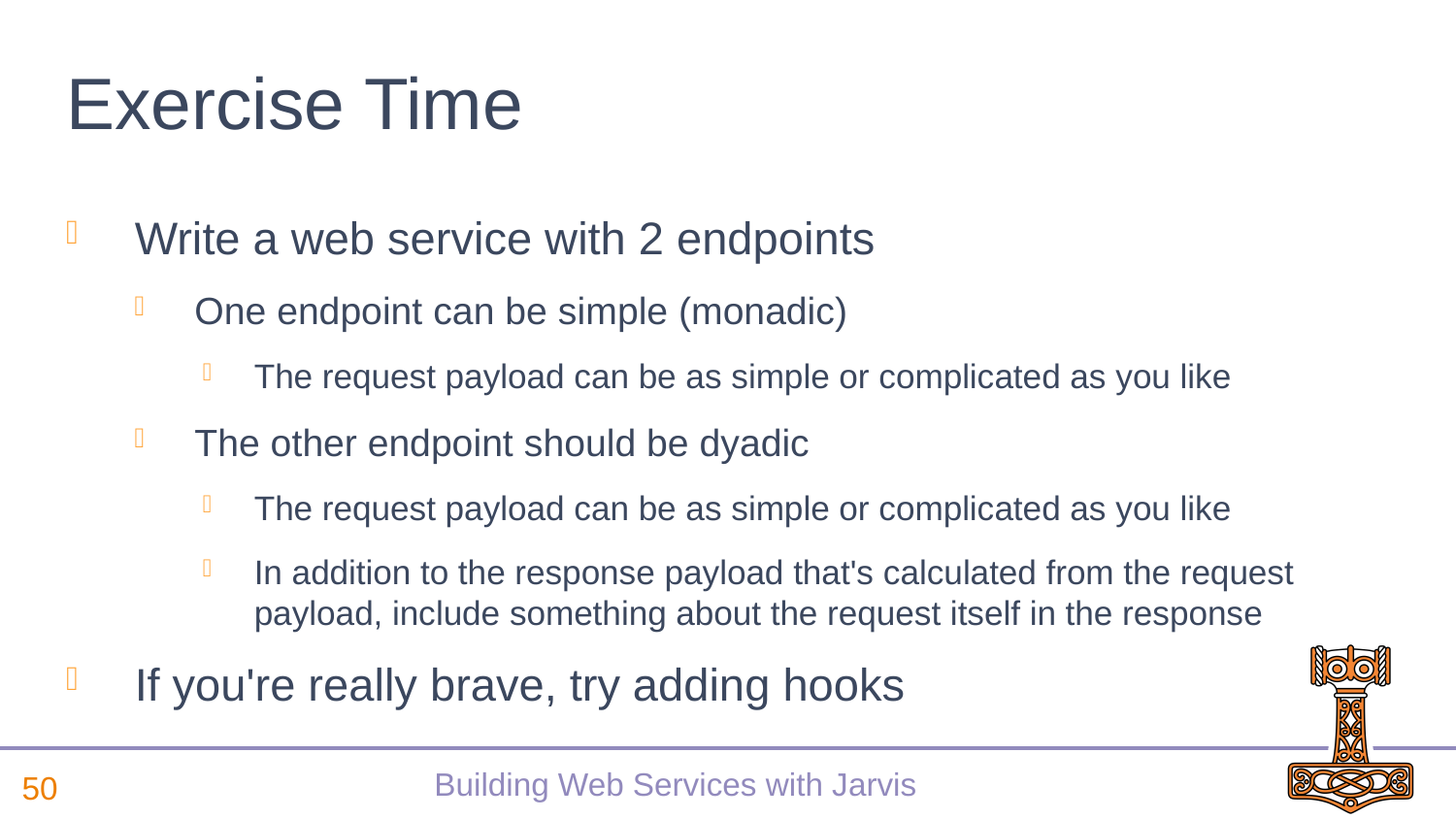

# Exercise Time
Write a web service with 2 endpoints
One endpoint can be simple (monadic)
The request payload can be as simple or complicated as you like
The other endpoint should be dyadic
The request payload can be as simple or complicated as you like
In addition to the response payload that's calculated from the request payload, include something about the request itself in the response
If you're really brave, try adding hooks